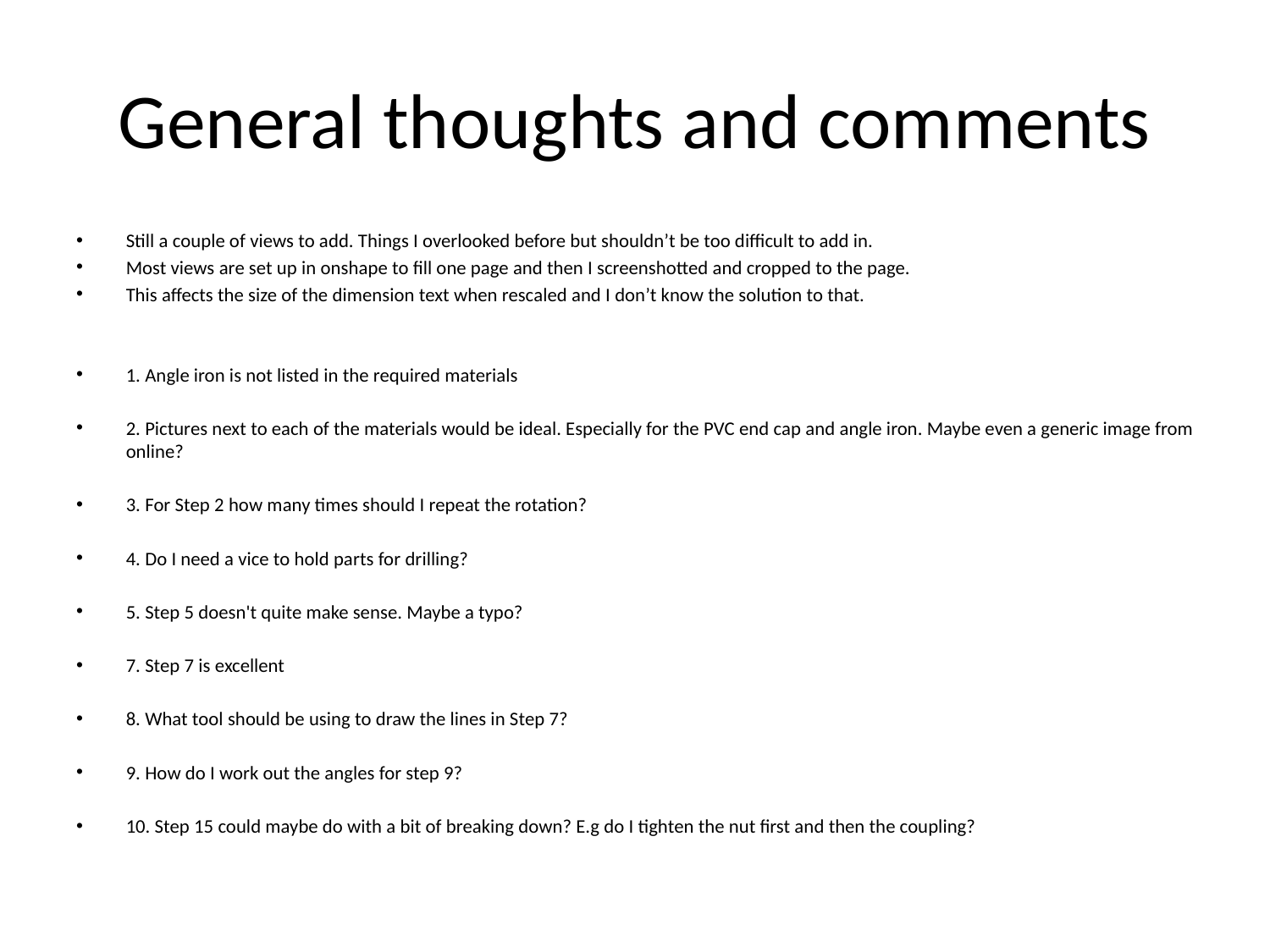

# General thoughts and comments
Still a couple of views to add. Things I overlooked before but shouldn’t be too difficult to add in.
Most views are set up in onshape to fill one page and then I screenshotted and cropped to the page.
This affects the size of the dimension text when rescaled and I don’t know the solution to that.

1. Angle iron is not listed in the required materials

2. Pictures next to each of the materials would be ideal. Especially for the PVC end cap and angle iron. Maybe even a generic image from online?

3. For Step 2 how many times should I repeat the rotation?

4. Do I need a vice to hold parts for drilling?

5. Step 5 doesn't quite make sense. Maybe a typo?

7. Step 7 is excellent

8. What tool should be using to draw the lines in Step 7?

9. How do I work out the angles for step 9?

10. Step 15 could maybe do with a bit of breaking down? E.g do I tighten the nut first and then the coupling?